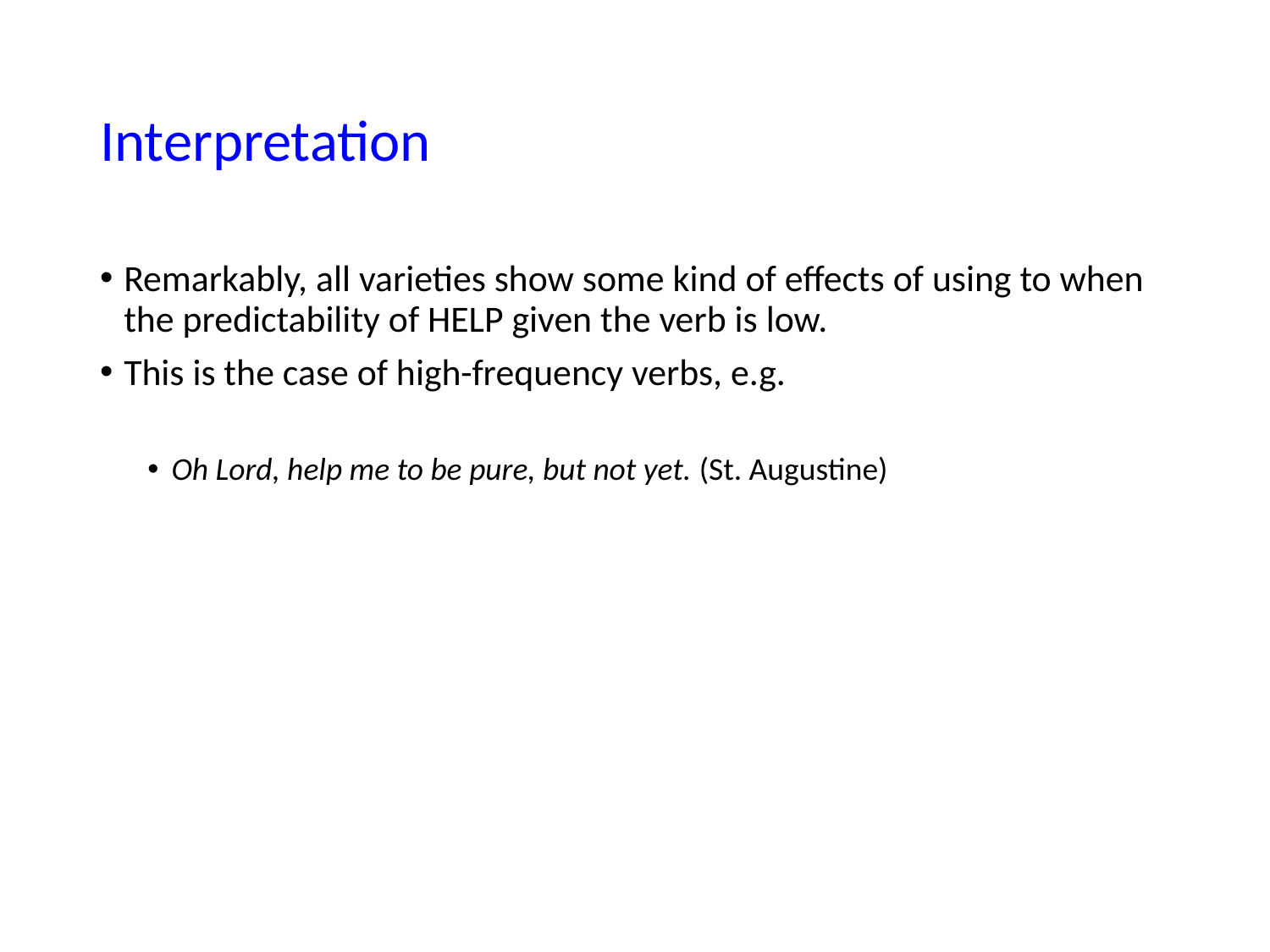

# Interpretation
Remarkably, all varieties show some kind of effects of using to when the predictability of HELP given the verb is low.
This is the case of high-frequency verbs, e.g.

Oh Lord, help me to be pure, but not yet. (St. Augustine)